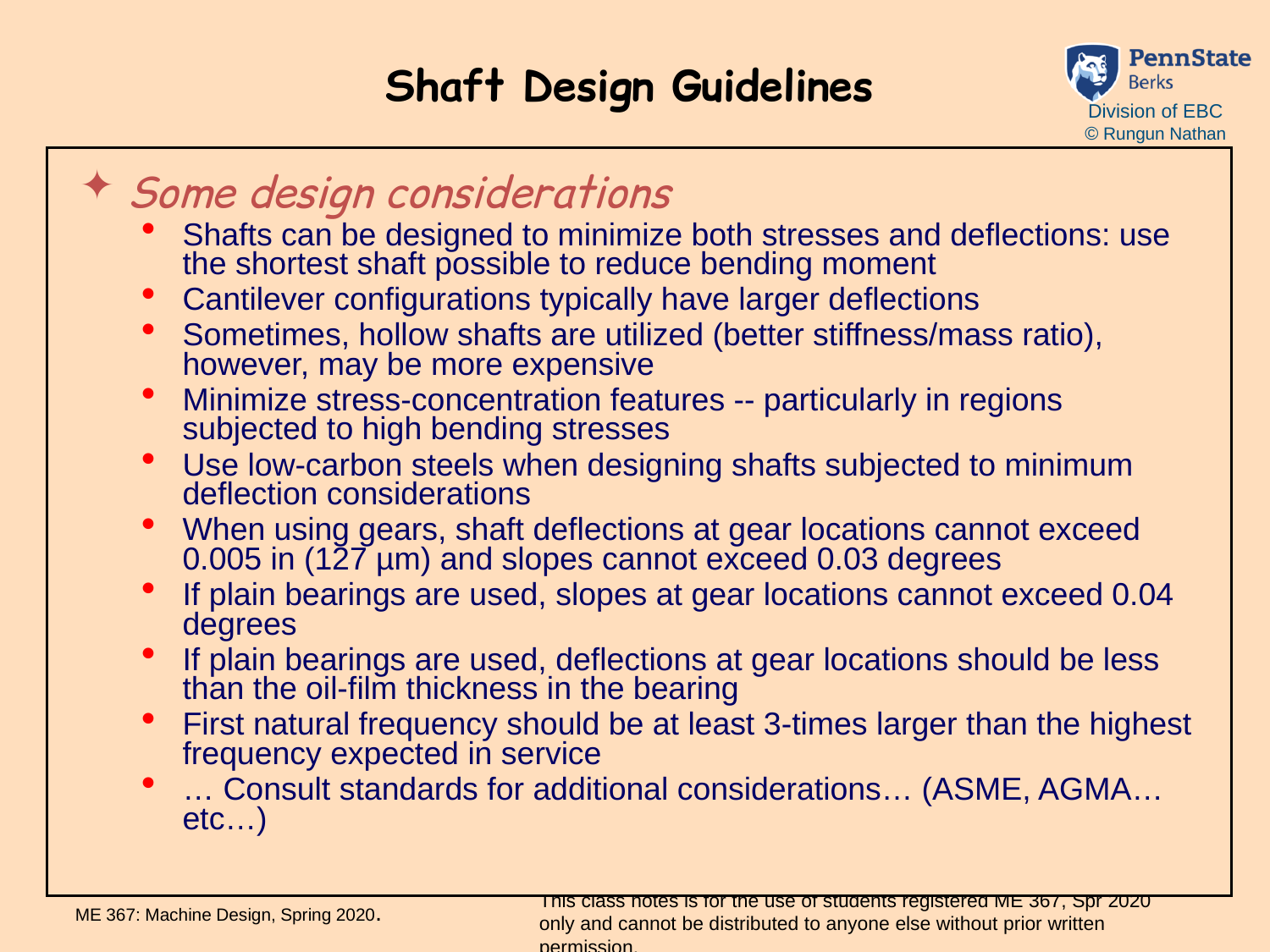

Shaft Design Guidelines

Some design considerations
Shafts can be designed to minimize both stresses and deflections: use the shortest shaft possible to reduce bending moment
Cantilever configurations typically have larger deflections
Sometimes, hollow shafts are utilized (better stiffness/mass ratio), however, may be more expensive
Minimize stress-concentration features -- particularly in regions subjected to high bending stresses
Use low-carbon steels when designing shafts subjected to minimum deflection considerations
When using gears, shaft deflections at gear locations cannot exceed 0.005 in (127 µm) and slopes cannot exceed 0.03 degrees
If plain bearings are used, slopes at gear locations cannot exceed 0.04 degrees
If plain bearings are used, deflections at gear locations should be less than the oil-film thickness in the bearing
First natural frequency should be at least 3-times larger than the highest frequency expected in service
… Consult standards for additional considerations… (ASME, AGMA… etc…)